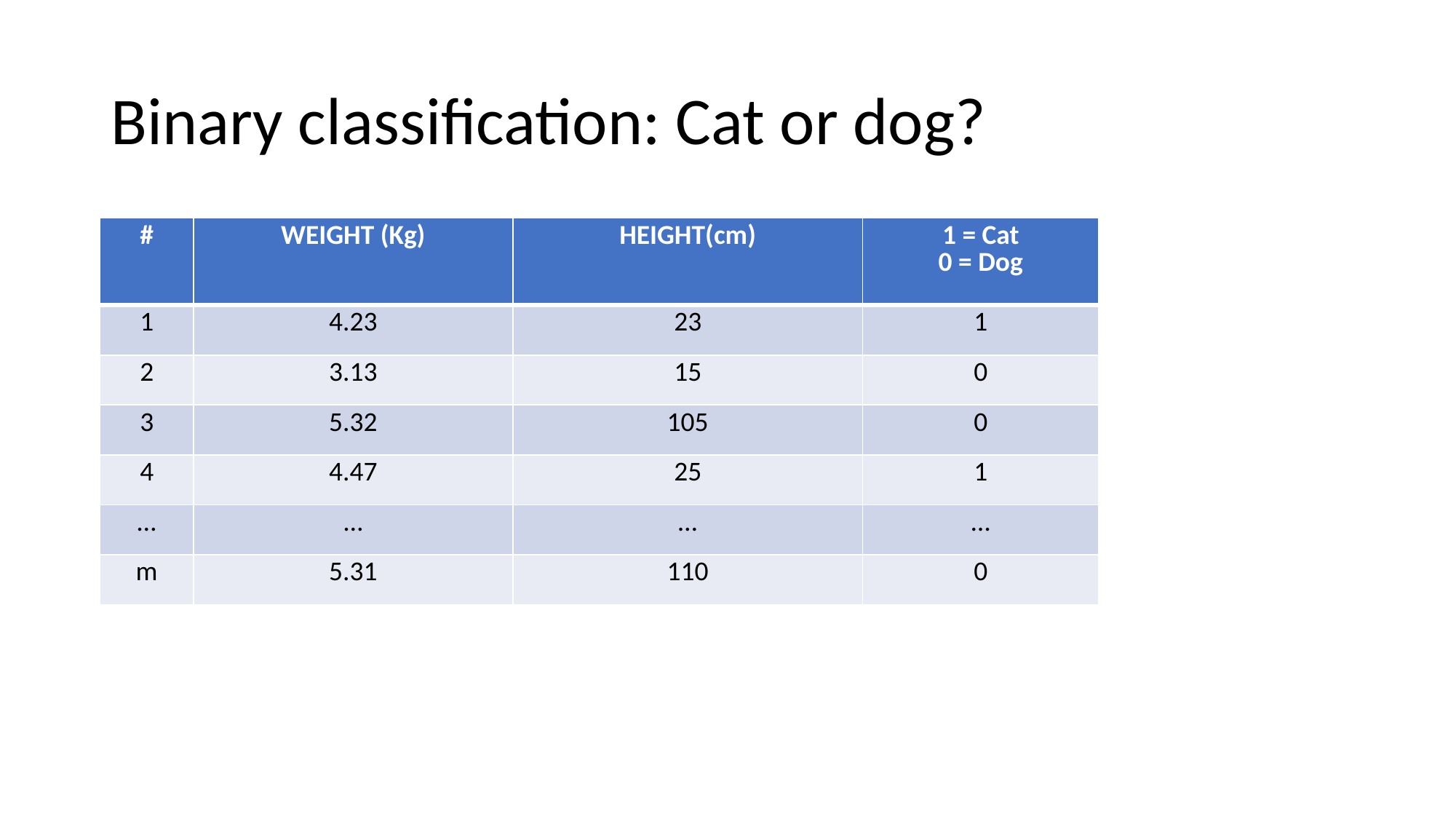

# Binary classification: Cat or dog?
| # | WEIGHT (Kg) | HEIGHT(cm) | 1 = Cat 0 = Dog |
| --- | --- | --- | --- |
| 1 | 4.23 | 23 | 1 |
| 2 | 3.13 | 15 | 0 |
| 3 | 5.32 | 105 | 0 |
| 4 | 4.47 | 25 | 1 |
| … | … | … | … |
| m | 5.31 | 110 | 0 |